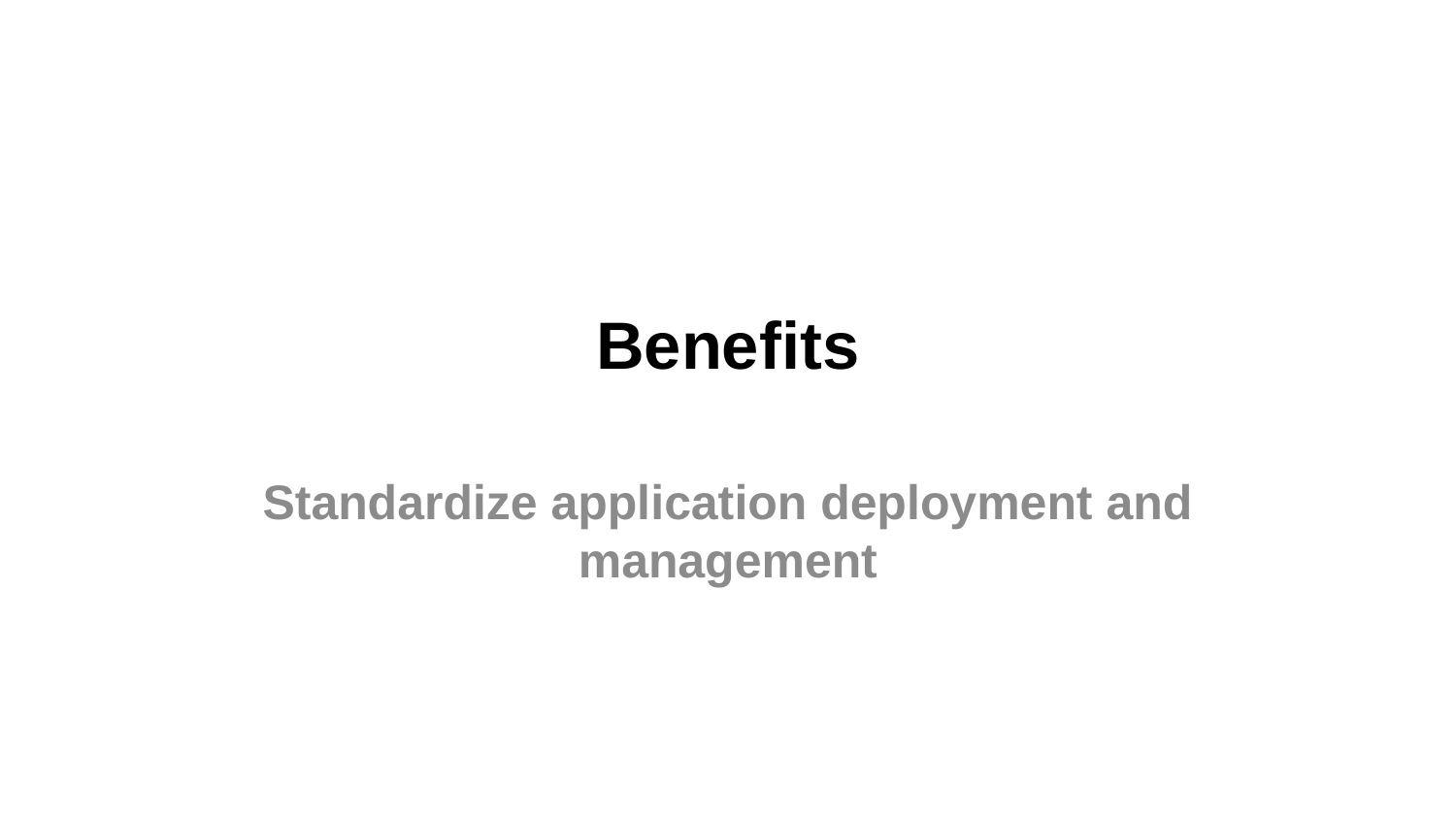

# Benefits
Standardize application deployment and management